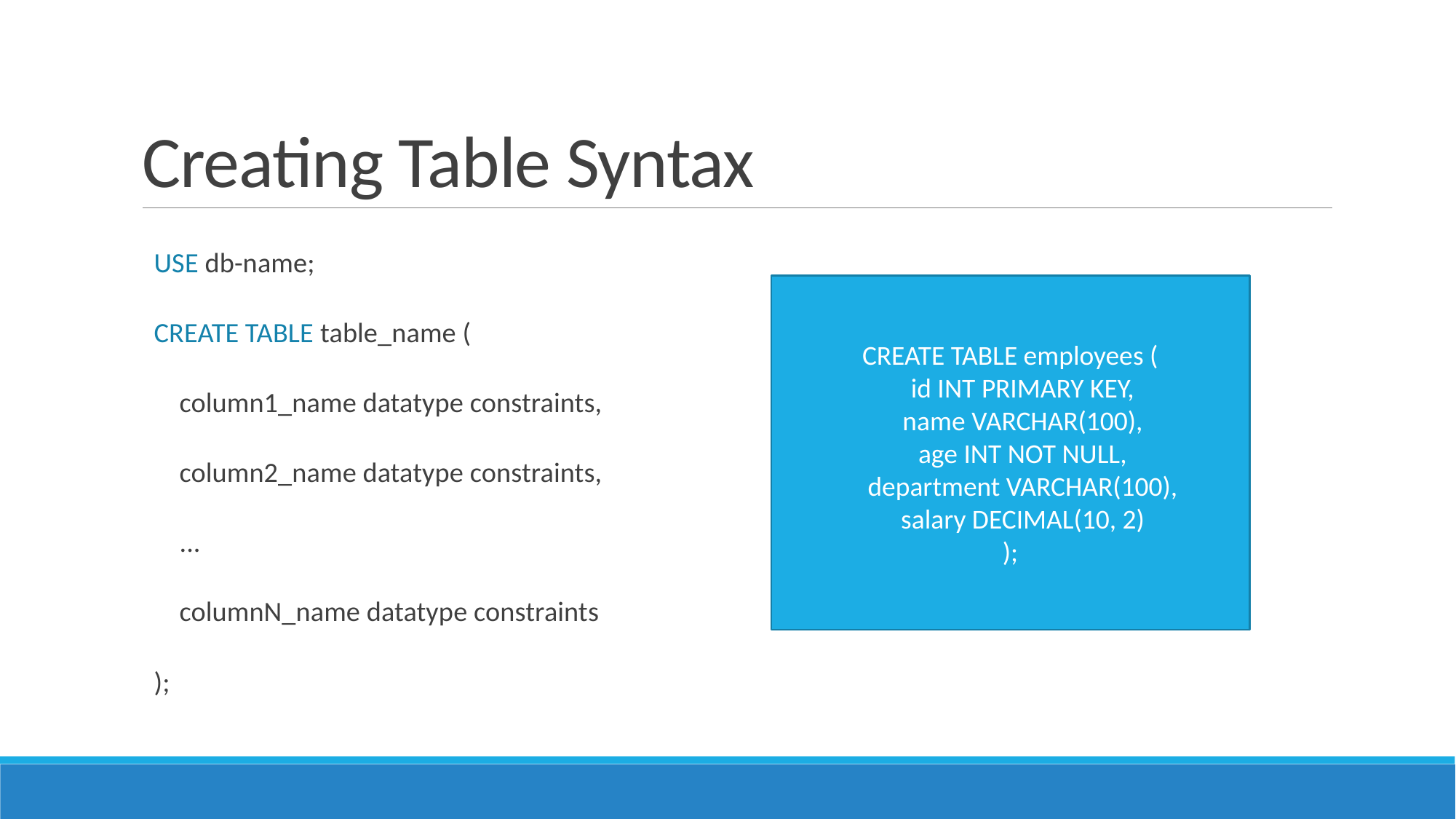

# Creating Table Syntax
USE db-name;
CREATE TABLE table_name (
    column1_name datatype constraints,
    column2_name datatype constraints,
    ...
    columnN_name datatype constraints
);
CREATE TABLE employees (
    id INT PRIMARY KEY,
    name VARCHAR(100),
    age INT NOT NULL,
    department VARCHAR(100),
    salary DECIMAL(10, 2)
);